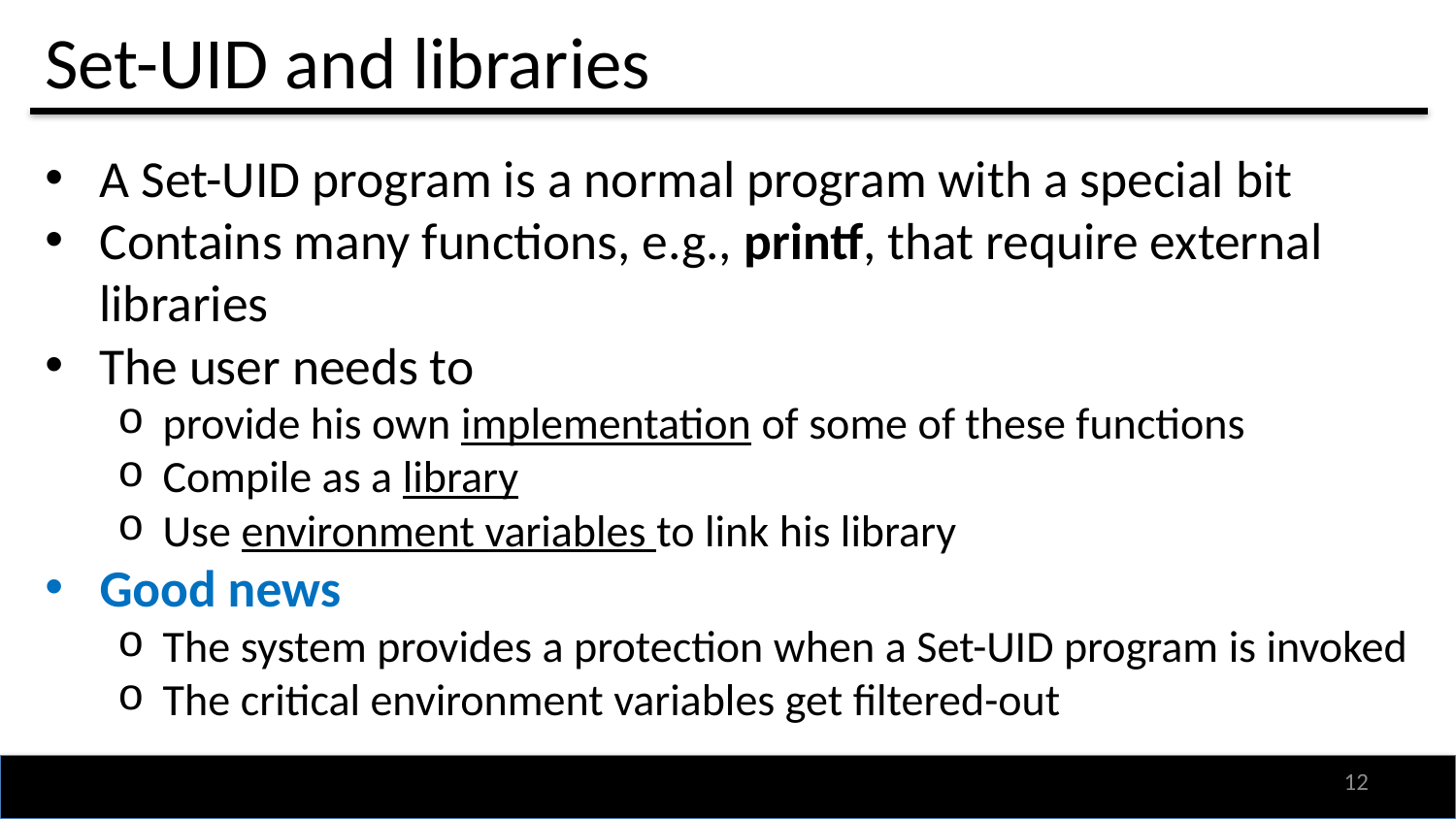

# Set-UID and libraries
A Set-UID program is a normal program with a special bit
Contains many functions, e.g., printf, that require external libraries
The user needs to
provide his own implementation of some of these functions
Compile as a library
Use environment variables to link his library
Good news
The system provides a protection when a Set-UID program is invoked
The critical environment variables get filtered-out
12